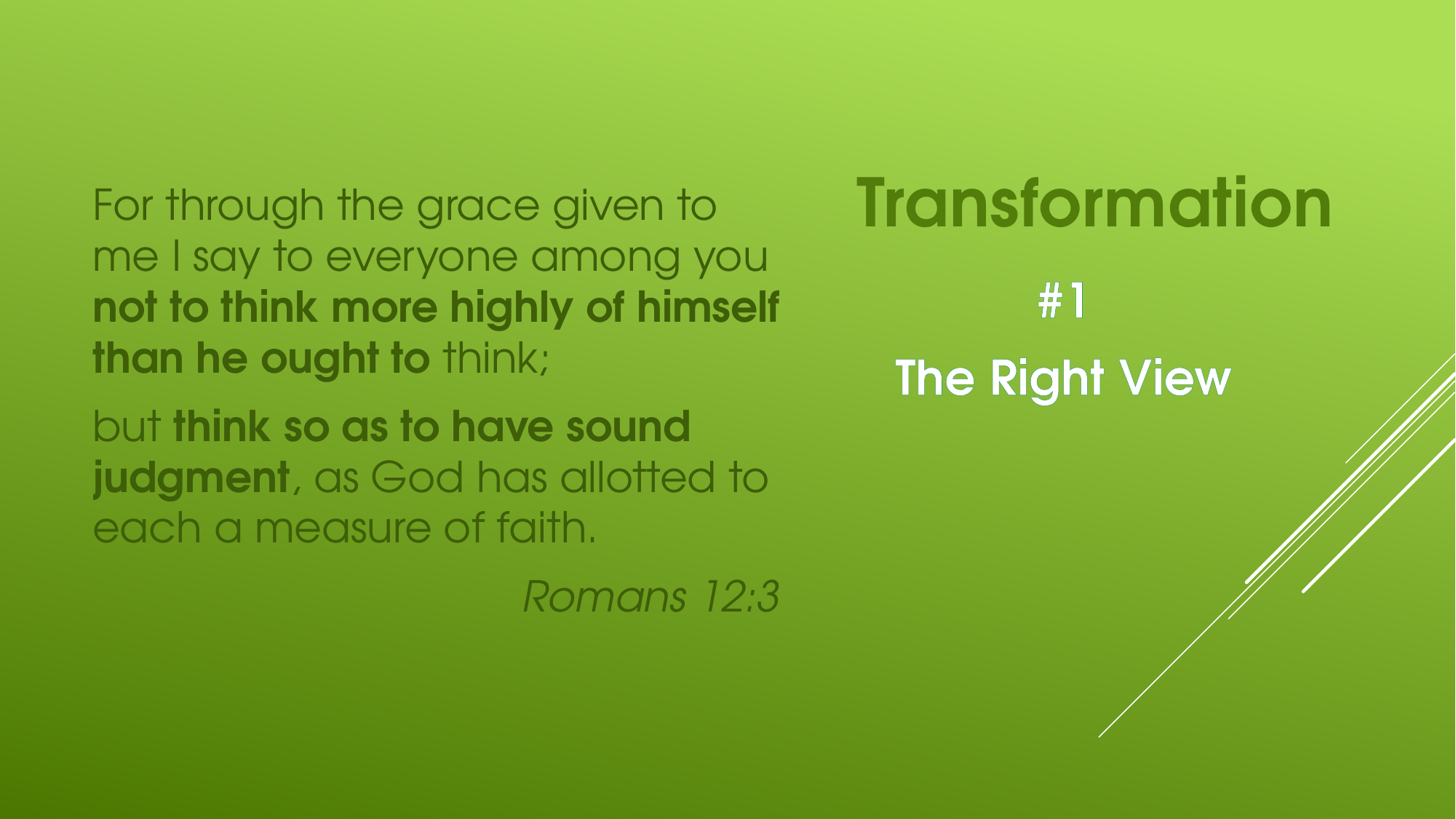

For through the grace given to me I say to everyone among you not to think more highly of himself than he ought to think;
but think so as to have sound judgment, as God has allotted to each a measure of faith.
Romans 12:3
# Transformation
#1
The Right View